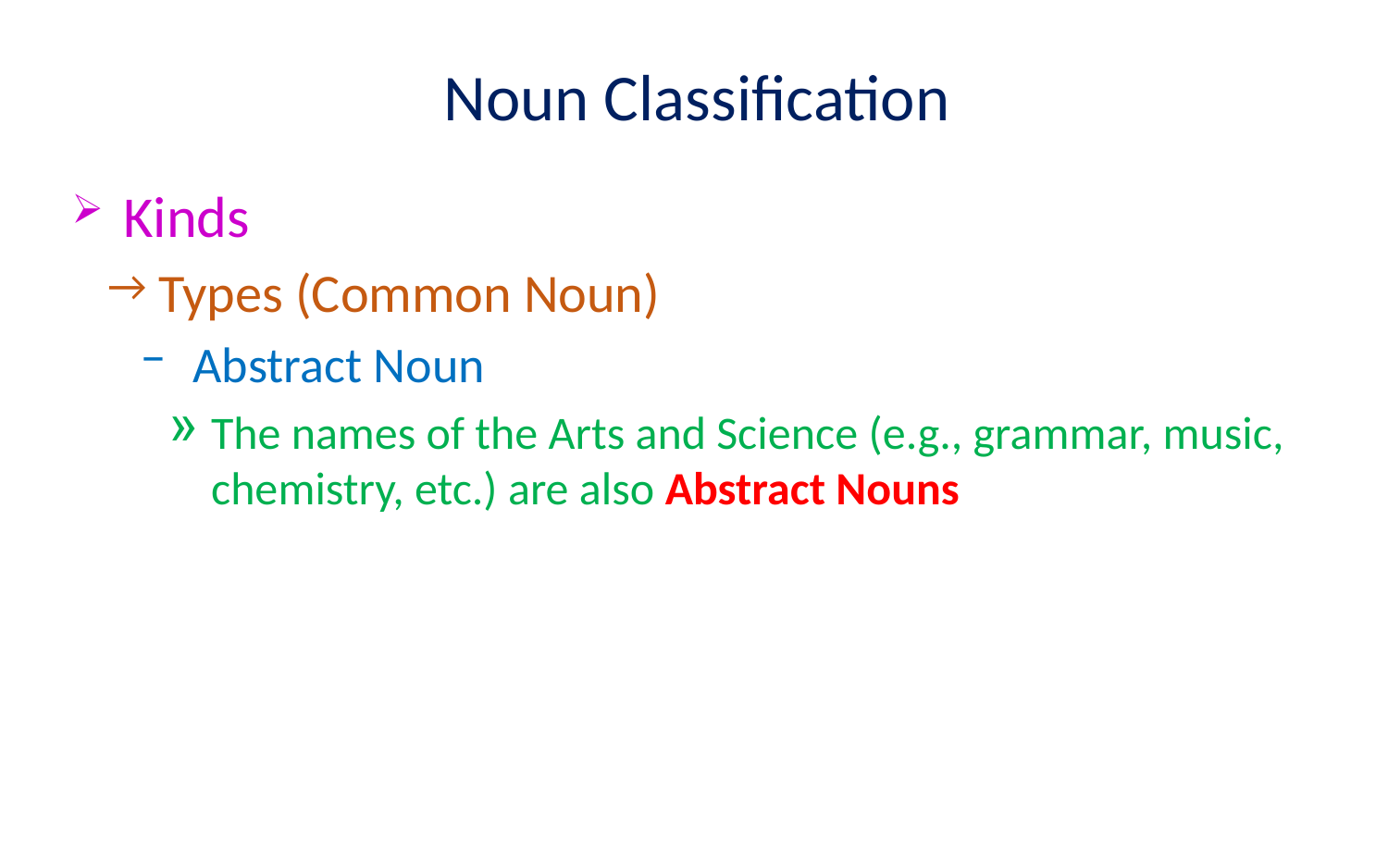

# Noun Classification
Kinds
Types (Common Noun)
Abstract Noun
The names of the Arts and Science (e.g., grammar, music, chemistry, etc.) are also Abstract Nouns